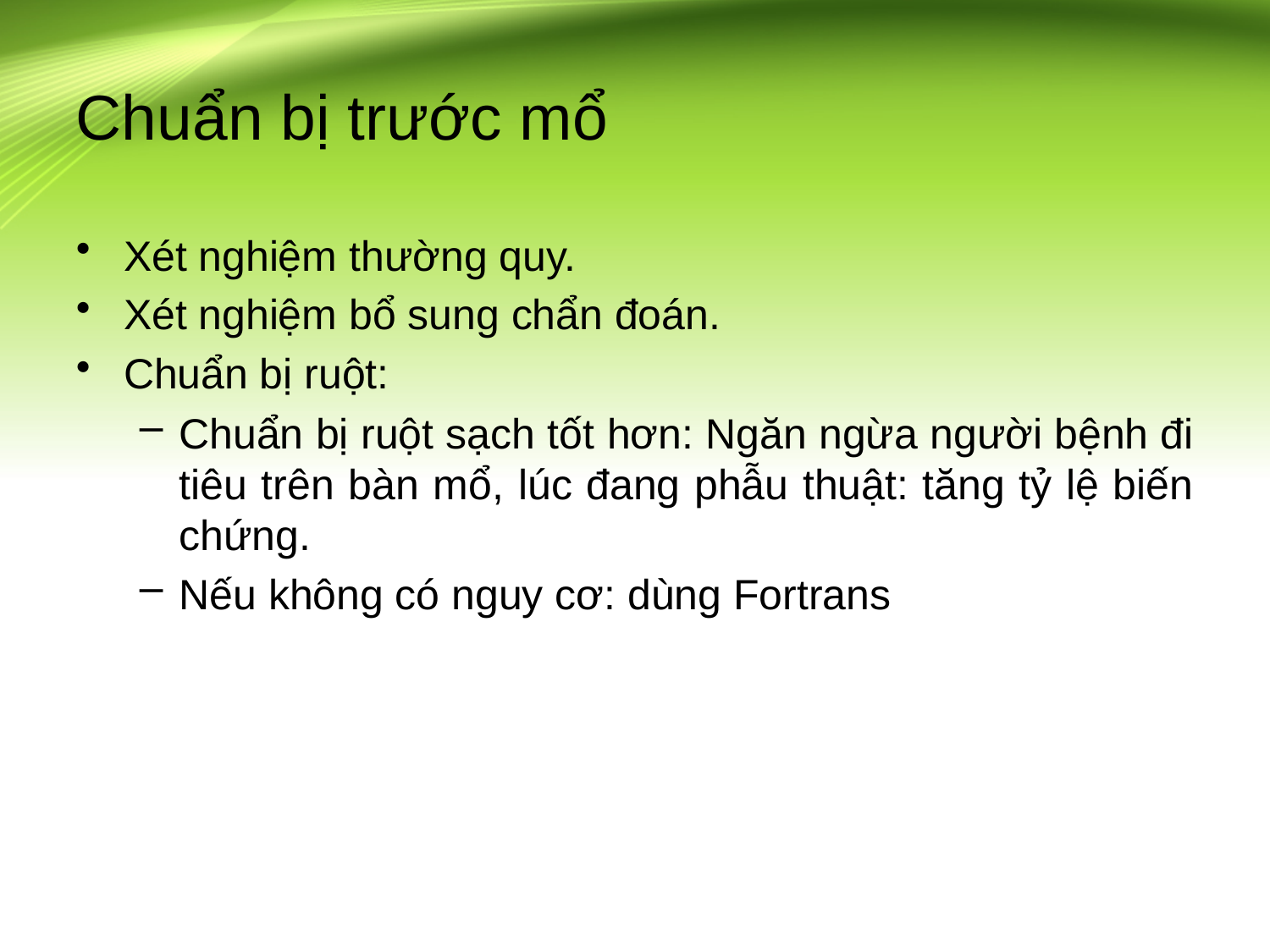

# Chuẩn bị trước mổ

Xét nghiệm thường quy.
Xét nghiệm bổ sung chẩn đoán.
Chuẩn bị ruột:
Chuẩn bị ruột sạch tốt hơn: Ngăn ngừa người bệnh đi tiêu trên bàn mổ, lúc đang phẫu thuật: tăng tỷ lệ biến chứng.
Nếu không có nguy cơ: dùng Fortrans